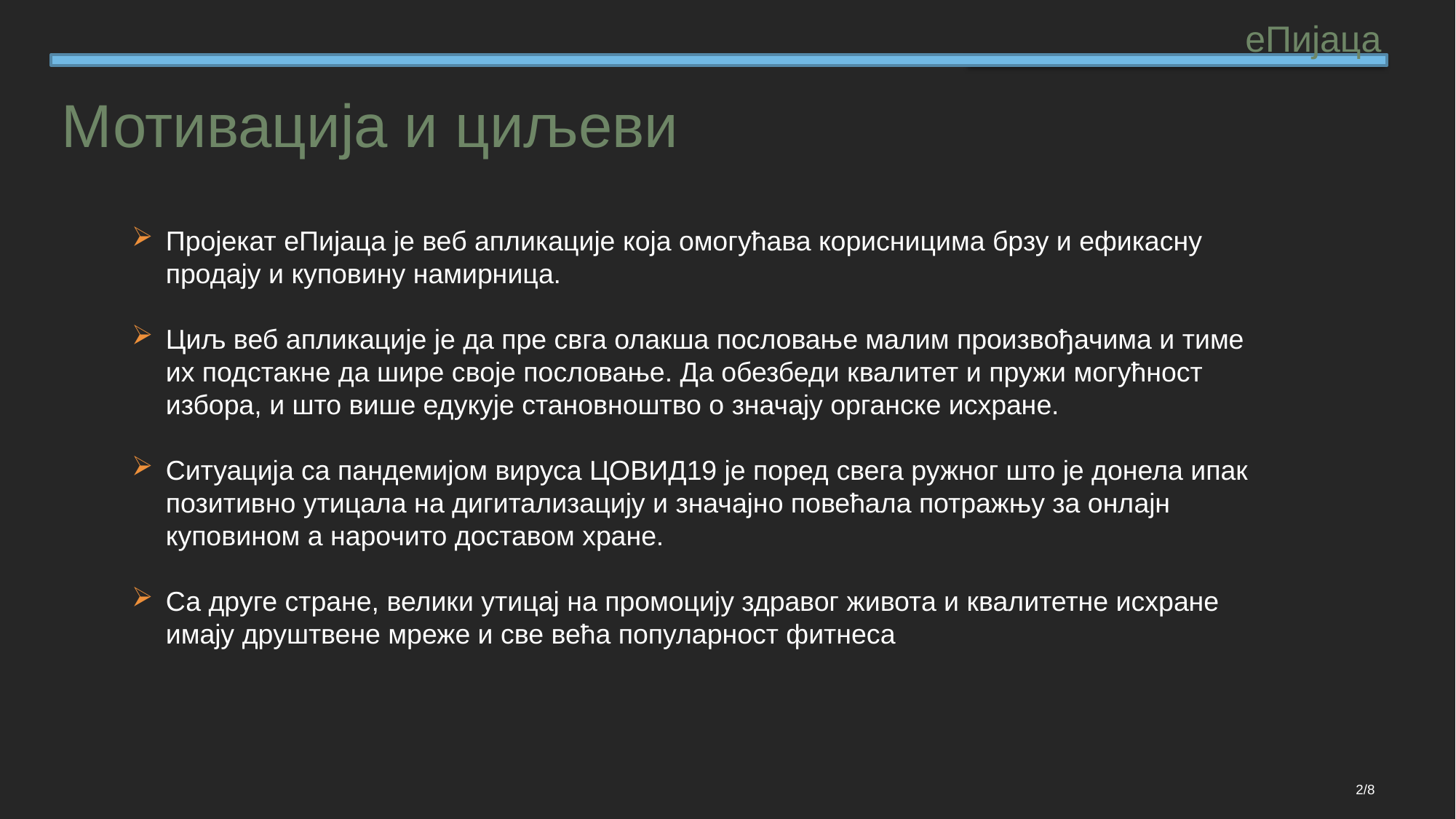

еПијаца

Мотивација и циљеви
Пројекат еПијаца је веб апликације која омогућава корисницима брзу и ефикасну продају и куповину намирница.

Циљ веб апликације је да пре свга олакша пословање малим произвођачима и тиме их подстакне да шире своје пословање. Да обезбеди квалитет и пружи могућност избора, и што више едукује становноштво о значају органске исхране.

Ситуација са пандемијом вируса ЦОВИД19 је поред свега ружног што је донела ипак позитивно утицала на дигитализацију и значајно повећала потражњу за онлајн куповином а нарочито доставом хране.

Са друге стране, велики утицај на промоцију здравог живота и квалитетне исхране имају друштвене мреже и све већа популарност фитнеса

2/8